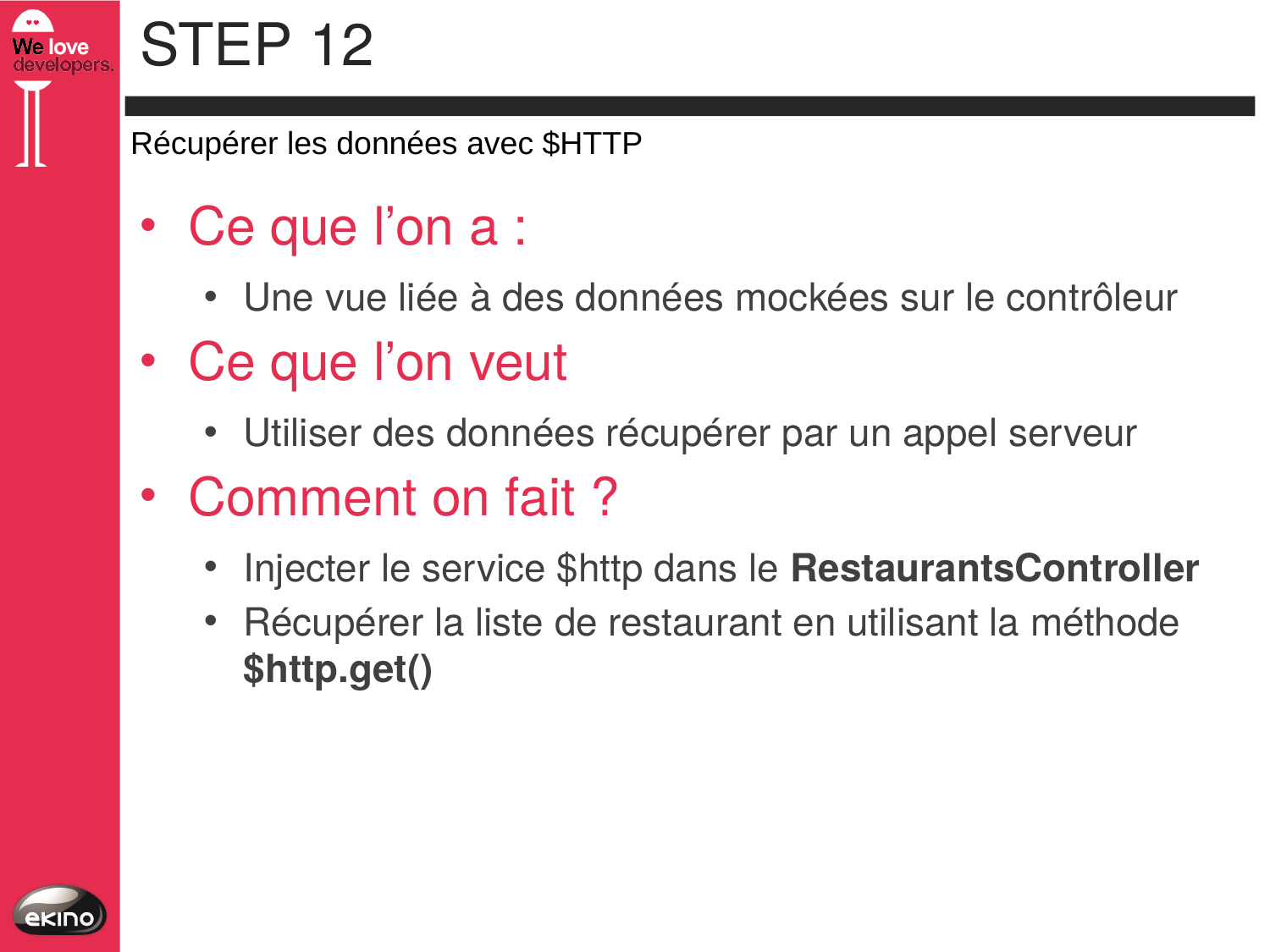

# Step 12
Récupérer les données avec $HTTP
Ce que l’on a :
Une vue liée à des données mockées sur le contrôleur
Ce que l’on veut
Utiliser des données récupérer par un appel serveur
Comment on fait ?
Injecter le service $http dans le RestaurantsController
Récupérer la liste de restaurant en utilisant la méthode $http.get()